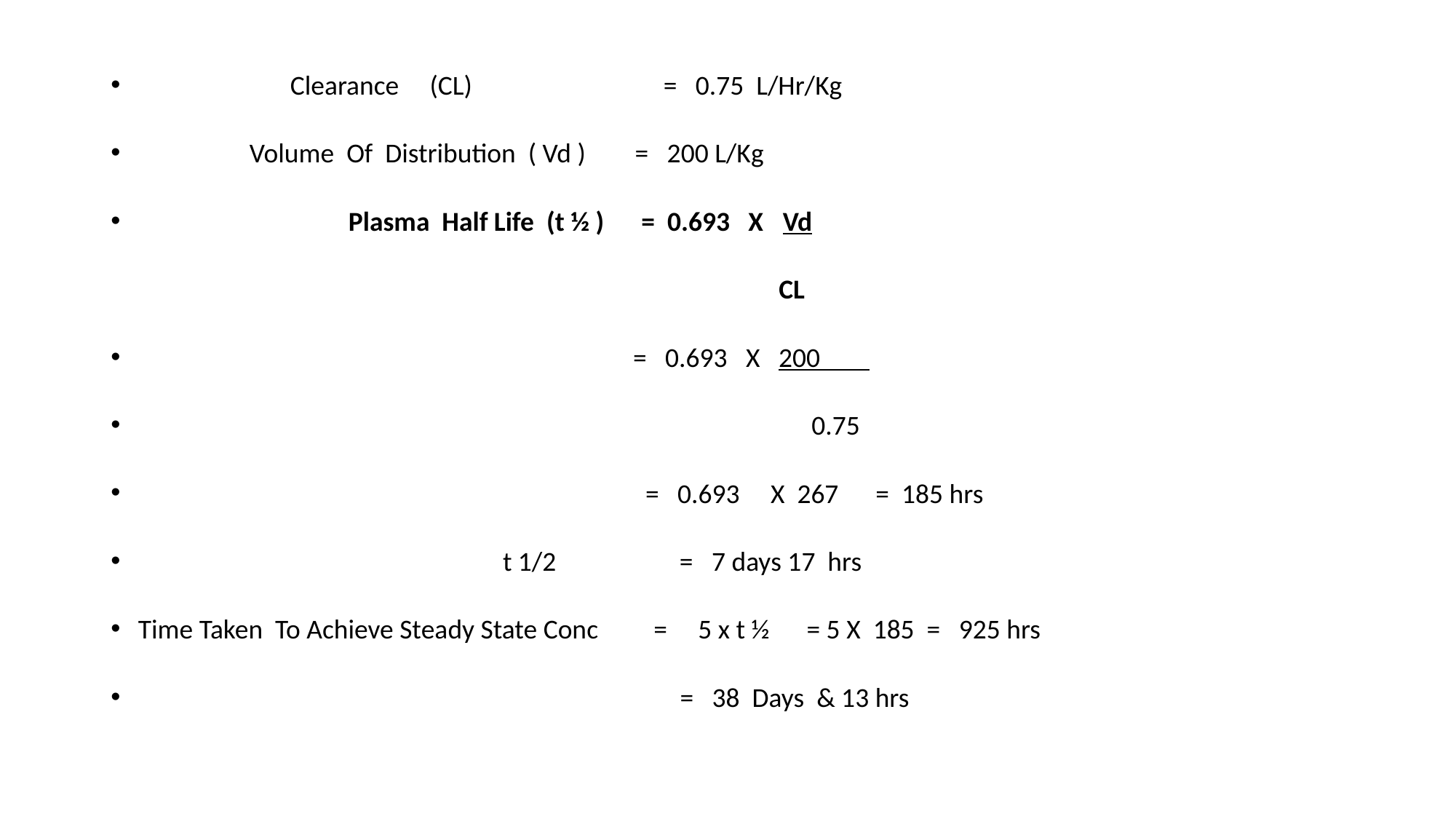

Clearance     (CL)                               =   0.75  L/Hr/Kg
                  Volume  Of  Distribution  ( Vd )        =   200 L/Kg
                                  Plasma  Half Life  (t ½ )      =  0.693   X   Vd
                                                                                                            CL
                                                                                =   0.693   X   200
						   0.75
                                                                                  =   0.693     X  267      =  185 hrs
			      t 1/2                    =   7 days 17  hrs
Time Taken  To Achieve Steady State Conc         =     5 x t ½      = 5 X  185  =   925 hrs
                  				                 =   38  Days  & 13 hrs